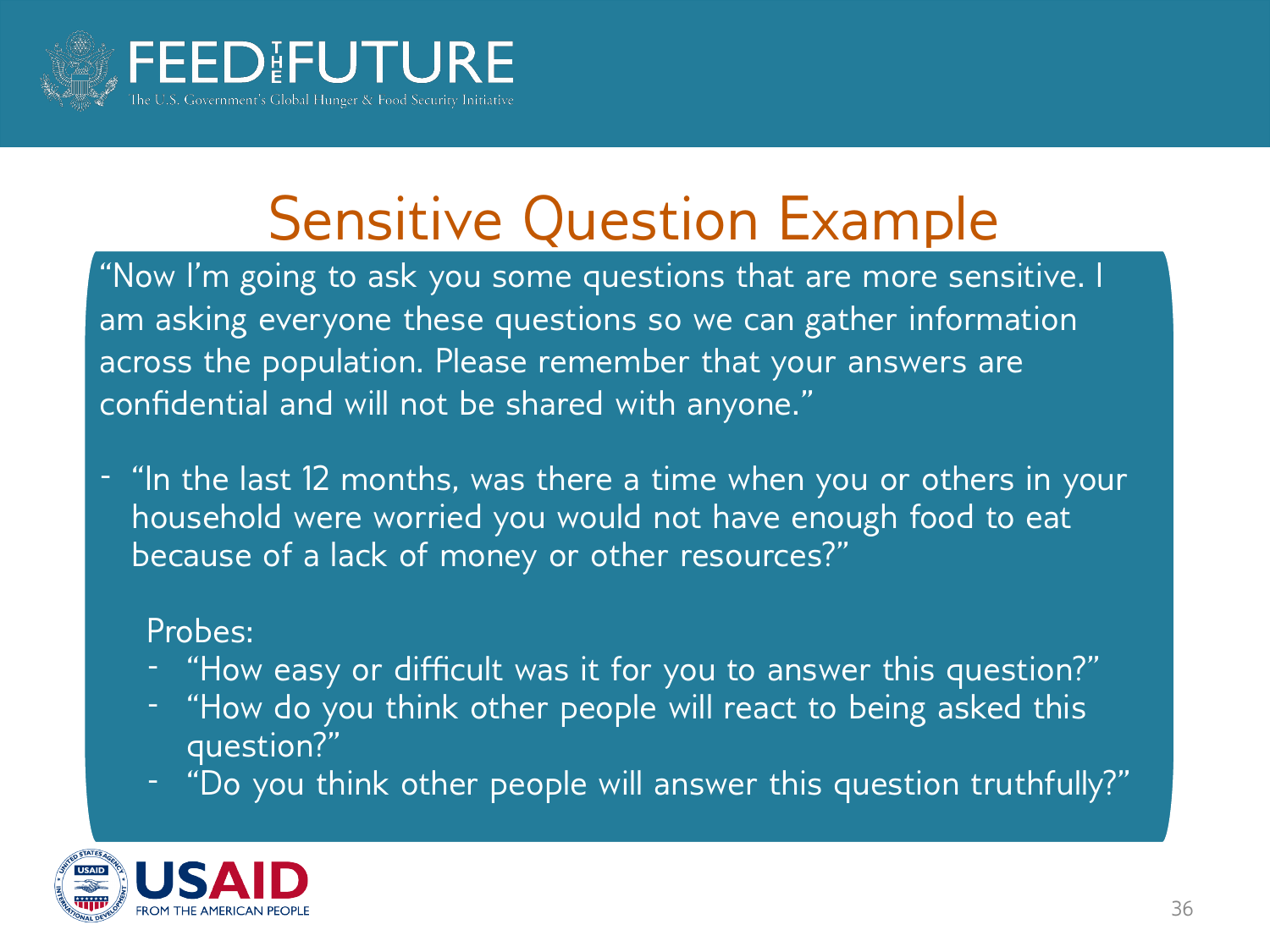

# Sensitive Question Example

“Now I’m going to ask you some questions that are more sensitive. I am asking everyone these questions so we can gather information across the population. Please remember that your answers are confidential and will not be shared with anyone.”

“In the last 12 months, was there a time when you or others in your household were worried you would not have enough food to eat because of a lack of money or other resources?”

Probes:
“How easy or difficult was it for you to answer this question?”
“How do you think other people will react to being asked this question?”
“Do you think other people will answer this question truthfully?”

36